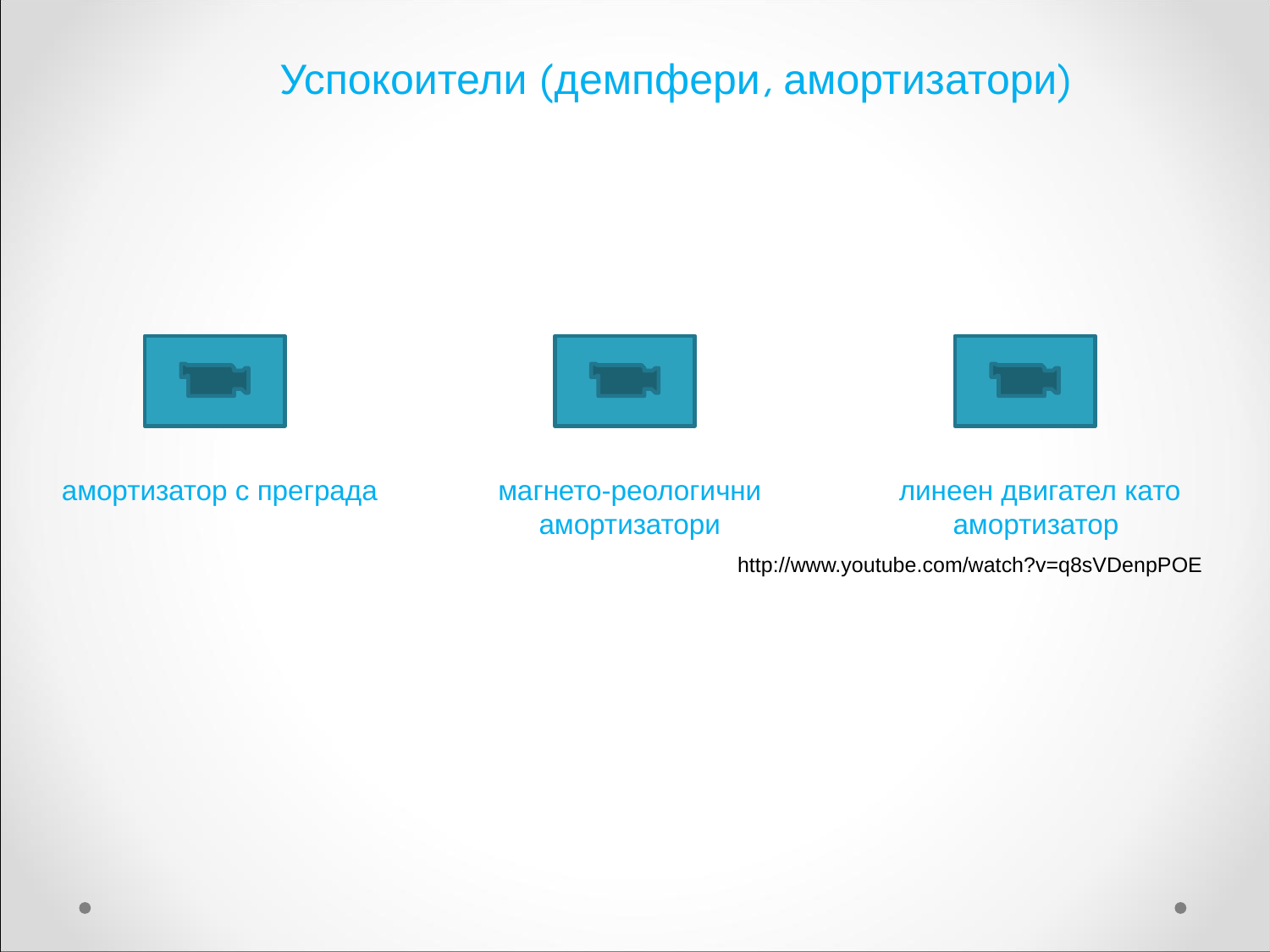

Успокоители (демпфери, амортизатори)

амортизатор с преграда
магнето-реологични амортизатори
линеен двигател като амортизатор
http://www.youtube.com/watch?v=q8sVDenpPOE